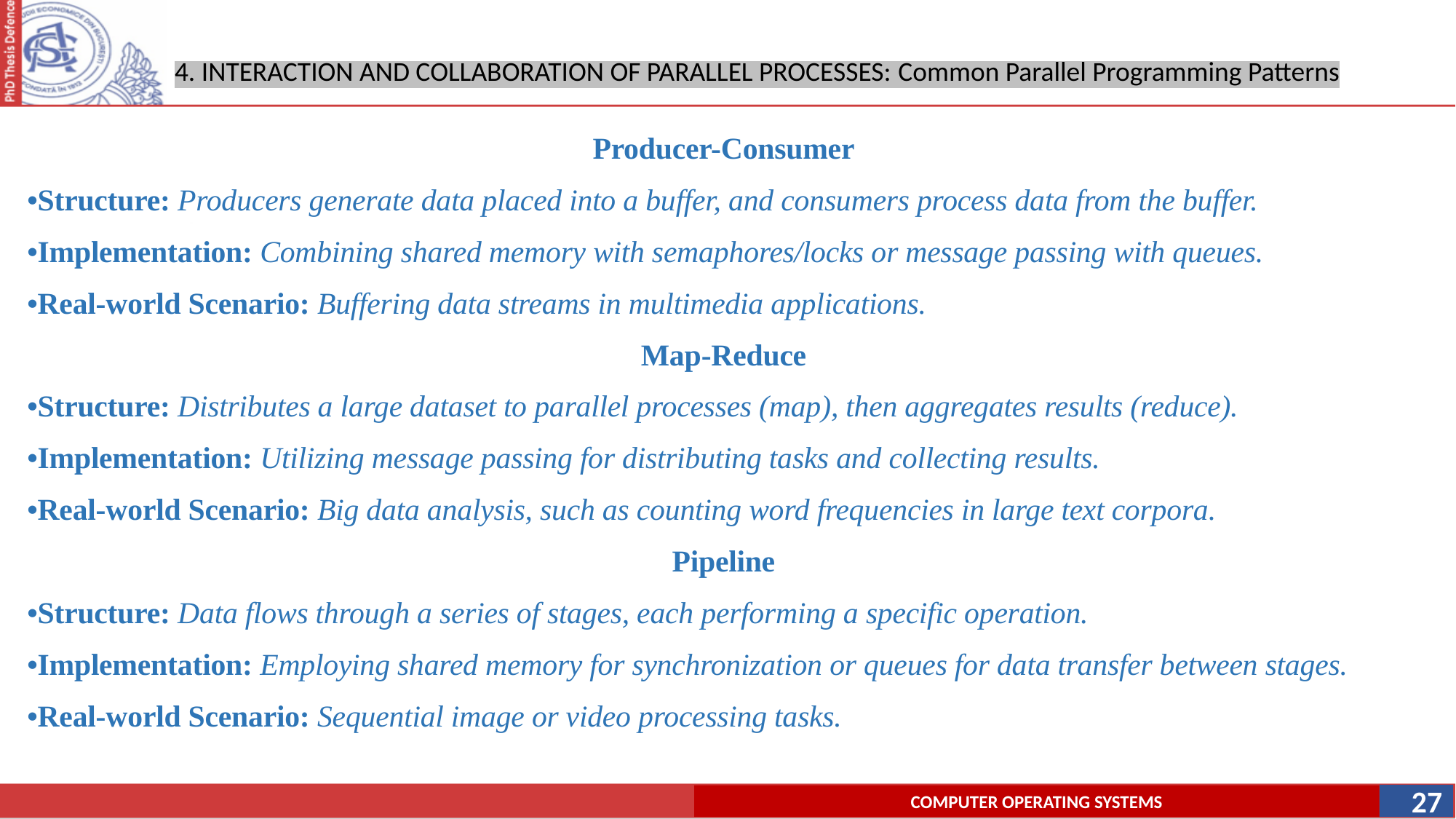

# 4. INTERACTION AND COLLABORATION OF PARALLEL PROCESSES: Common Parallel Programming Patterns
Producer-Consumer
•Structure: Producers generate data placed into a buffer, and consumers process data from the buffer.
•Implementation: Combining shared memory with semaphores/locks or message passing with queues.
•Real-world Scenario: Buffering data streams in multimedia applications.
Map-Reduce
•Structure: Distributes a large dataset to parallel processes (map), then aggregates results (reduce).
•Implementation: Utilizing message passing for distributing tasks and collecting results.
•Real-world Scenario: Big data analysis, such as counting word frequencies in large text corpora.
Pipeline
•Structure: Data flows through a series of stages, each performing a specific operation.
•Implementation: Employing shared memory for synchronization or queues for data transfer between stages.
•Real-world Scenario: Sequential image or video processing tasks.
27
COMPUTER OPERATING SYSTEMS